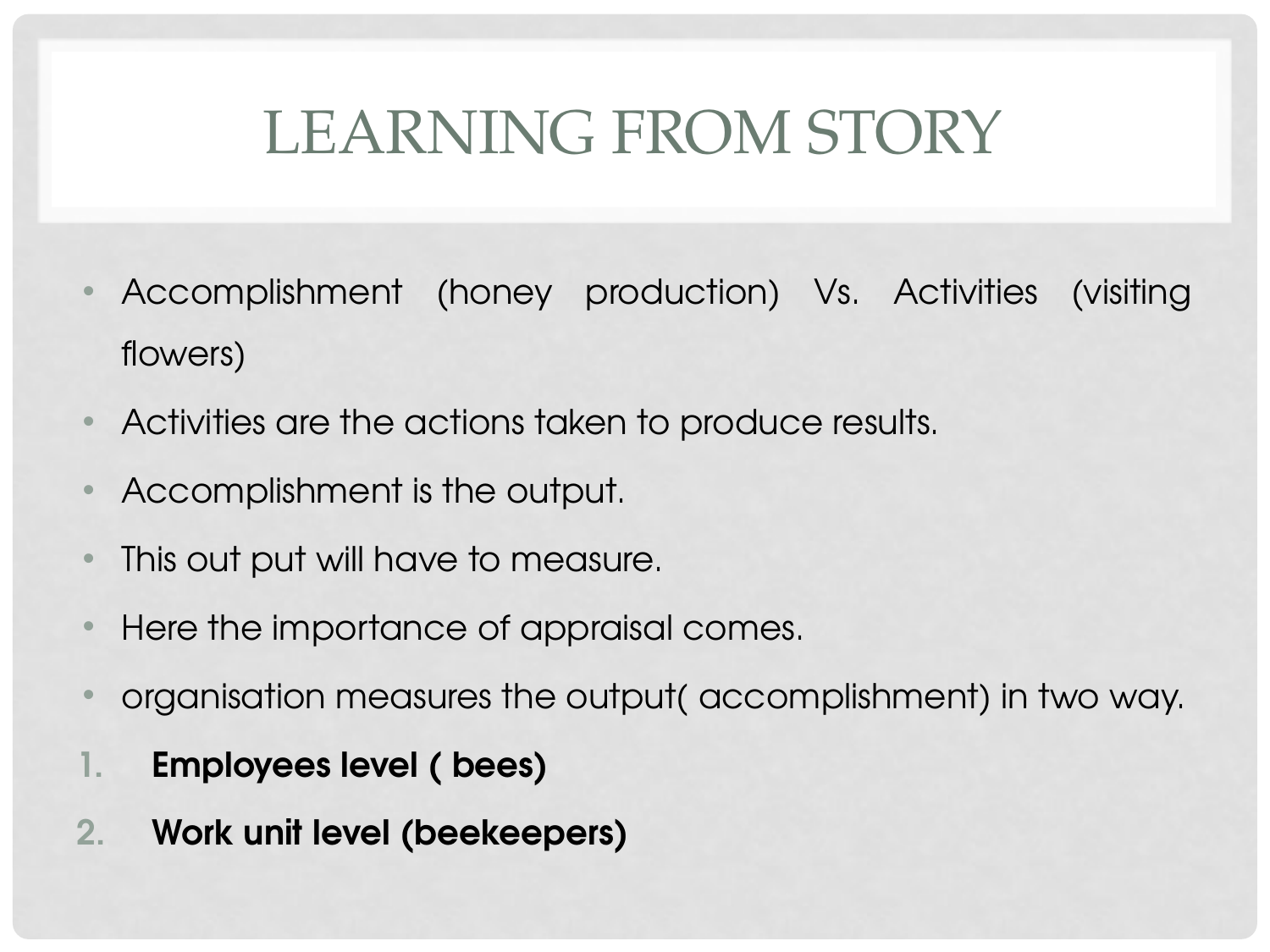

# Learning from story
Accomplishment (honey production) Vs. Activities (visiting flowers)
Activities are the actions taken to produce results.
Accomplishment is the output.
This out put will have to measure.
Here the importance of appraisal comes.
organisation measures the output( accomplishment) in two way.
Employees level ( bees)
Work unit level (beekeepers)